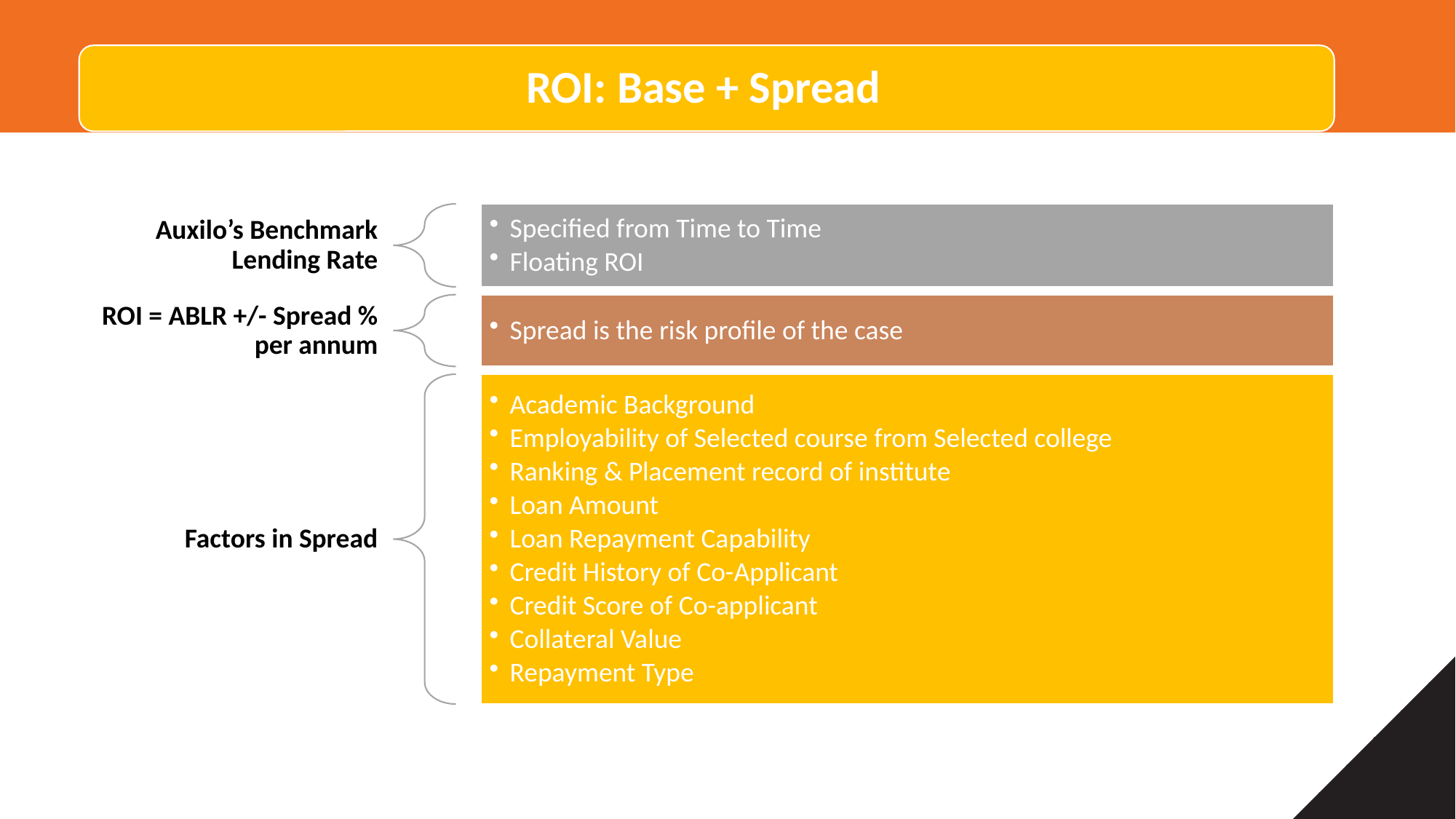

ROI: Base + Spread
Auxilo’s Benchmark Lending Rate
Specified from Time to Time
Floating ROI
ROI = ABLR +/- Spread % per annum
Spread is the risk profile of the case
Factors in Spread
Academic Background
Employability of Selected course from Selected college
Ranking & Placement record of institute
Loan Amount
Loan Repayment Capability
Credit History of Co-Applicant
Credit Score of Co-applicant
Collateral Value
Repayment Type